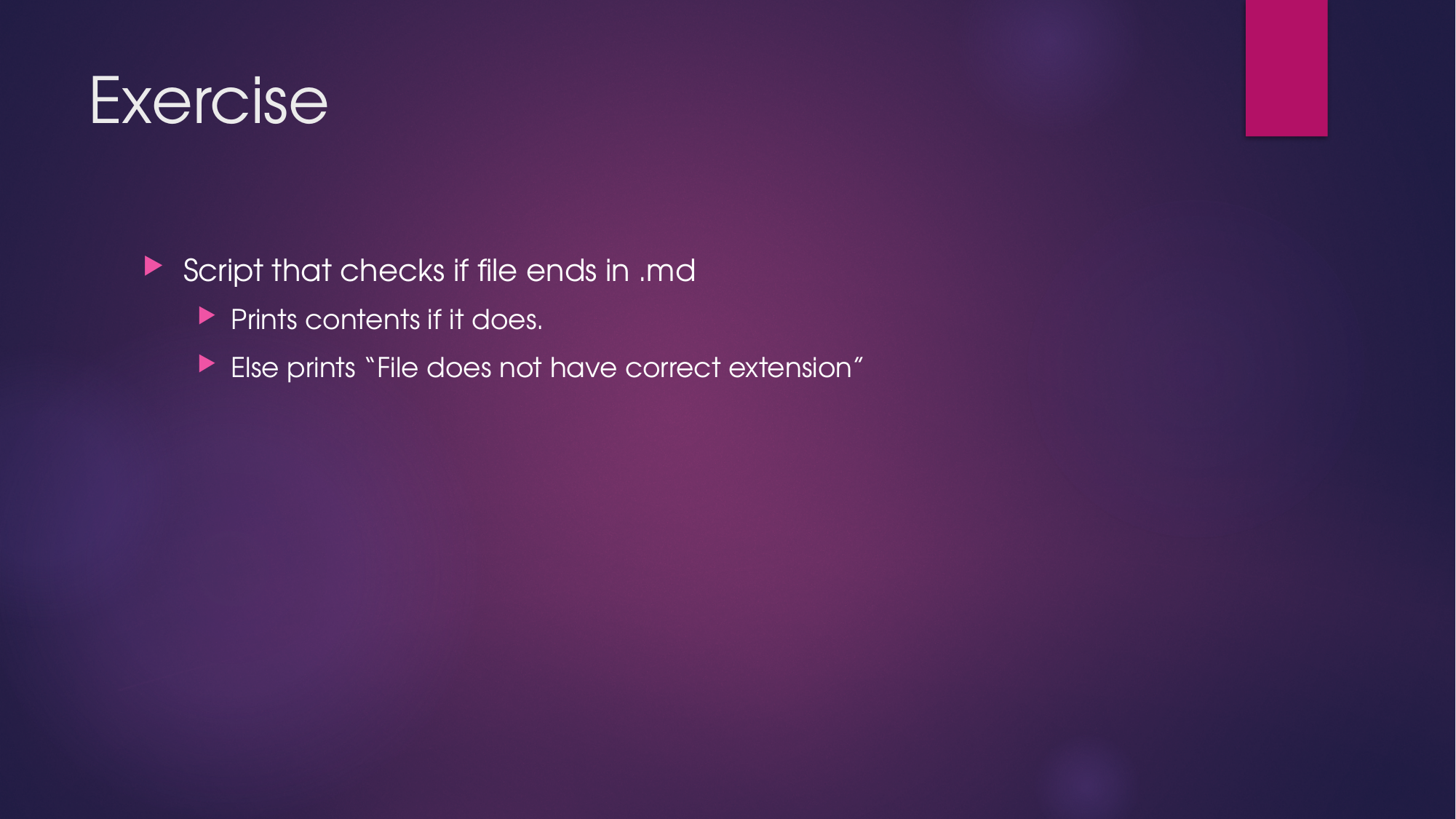

# Exercise
Script that checks if file ends in .md
Prints contents if it does.
Else prints “File does not have correct extension”